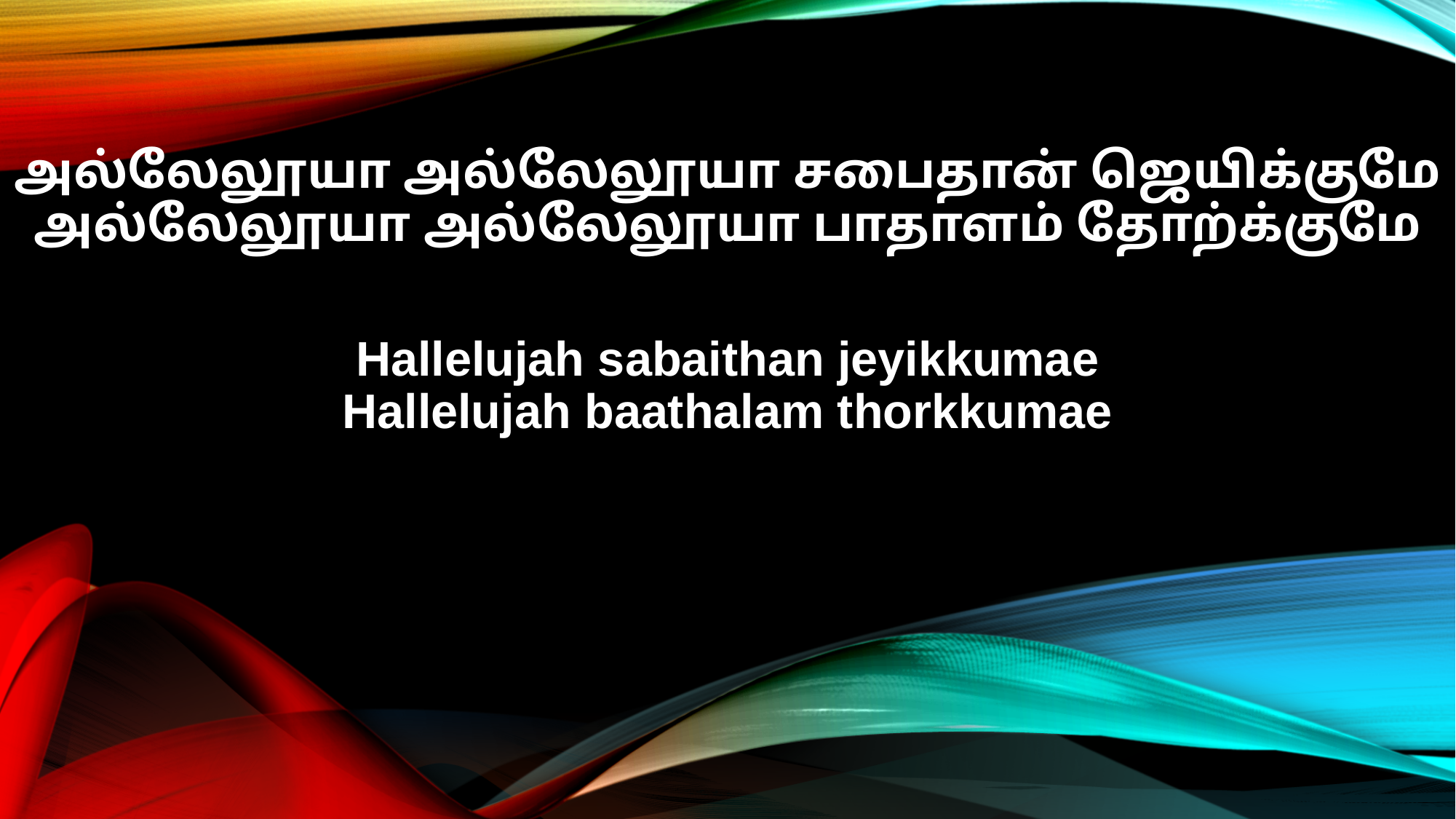

அல்லேலூயா அல்லேலூயா சபைதான் ஜெயிக்குமே
அல்லேலூயா அல்லேலூயா பாதாளம் தோற்க்குமே

Hallelujah sabaithan jeyikkumae
Hallelujah baathalam thorkkumae